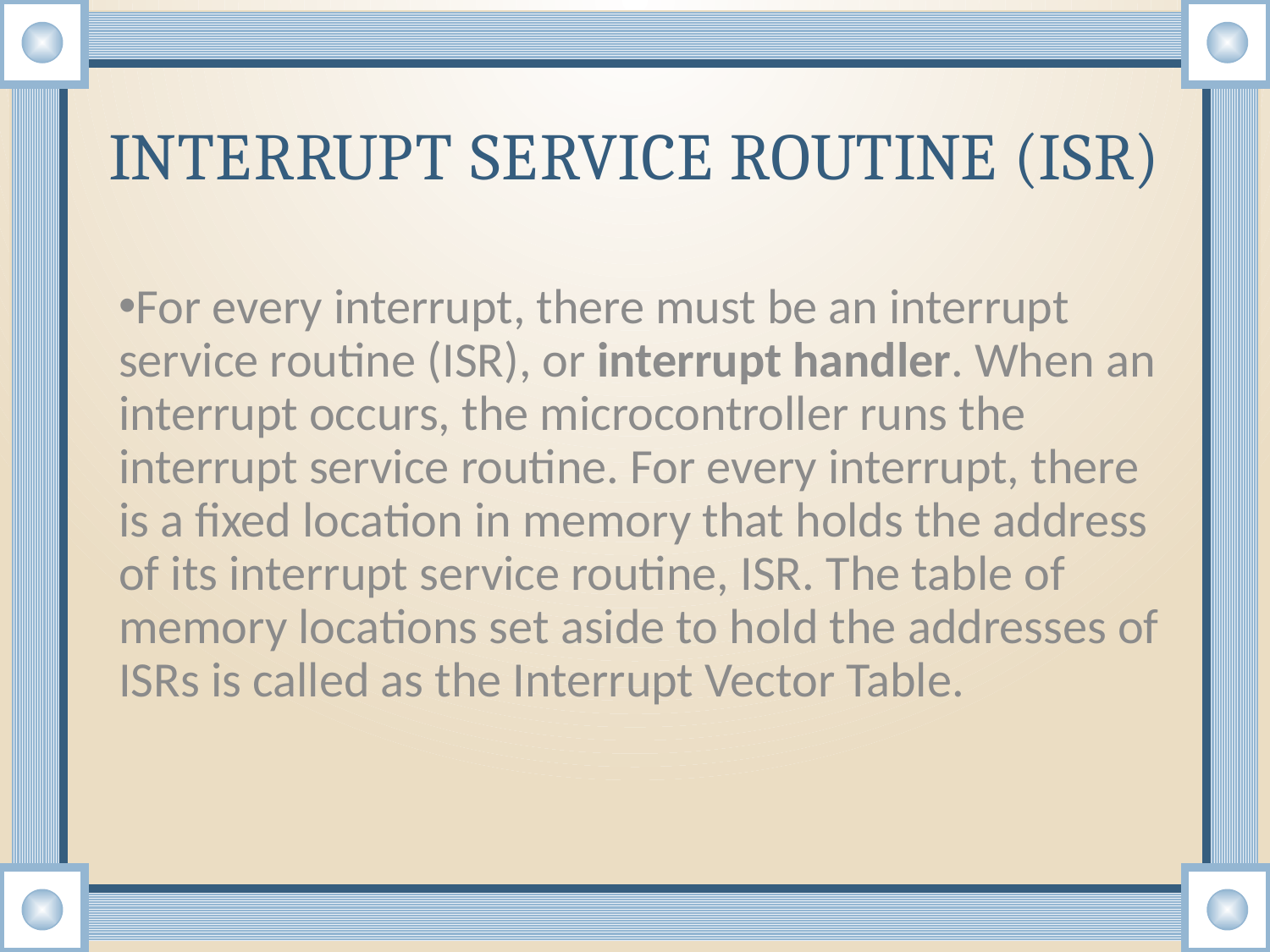

# INTERRUPT SERVICE ROUTINE (ISR)
For every interrupt, there must be an interrupt service routine (ISR), or interrupt handler. When an interrupt occurs, the microcontroller runs the interrupt service routine. For every interrupt, there is a fixed location in memory that holds the address of its interrupt service routine, ISR. The table of memory locations set aside to hold the addresses of ISRs is called as the Interrupt Vector Table.